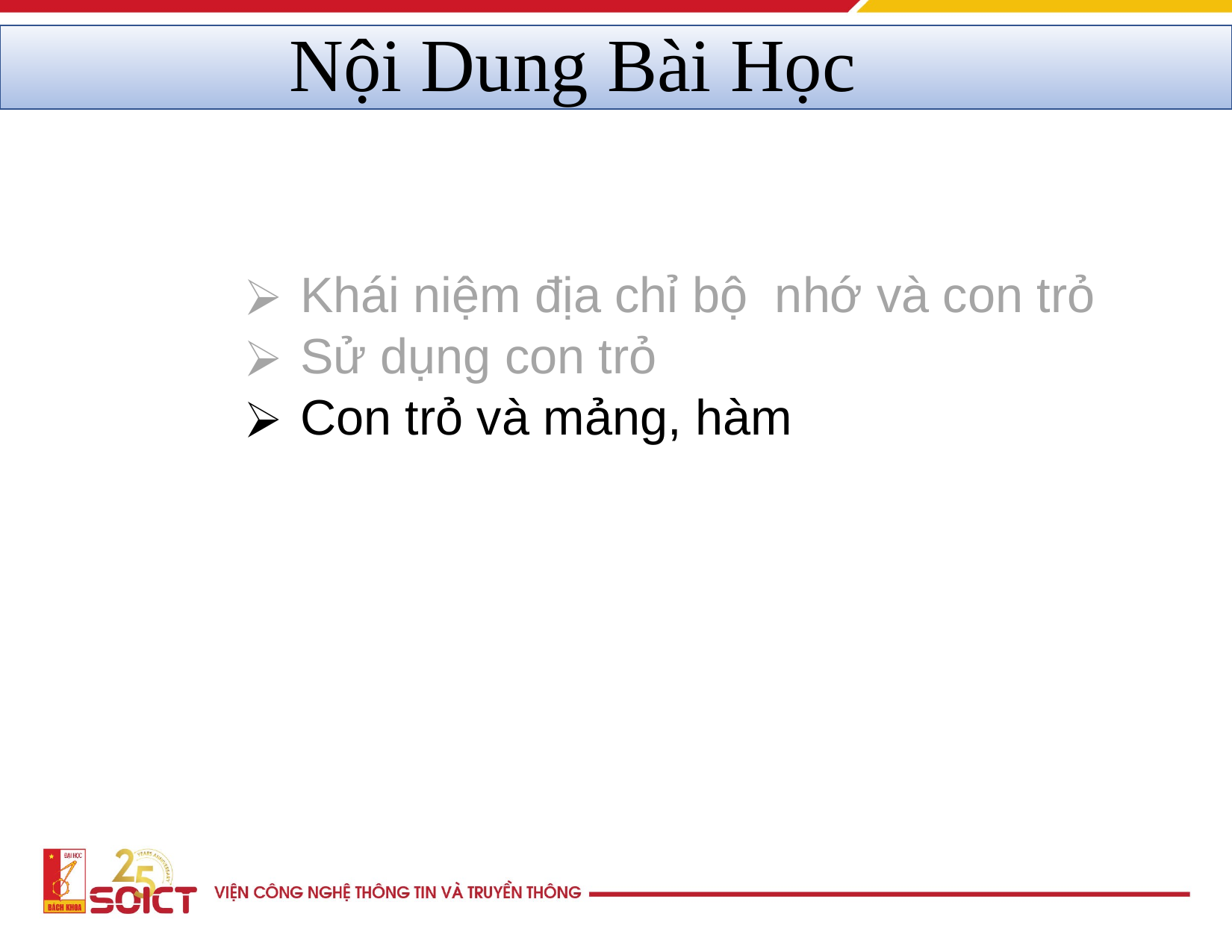

Nội Dung Bài Học
Khái niệm địa chỉ bộ  nhớ và con trỏ
Sử dụng con trỏ
Con trỏ và mảng, hàm